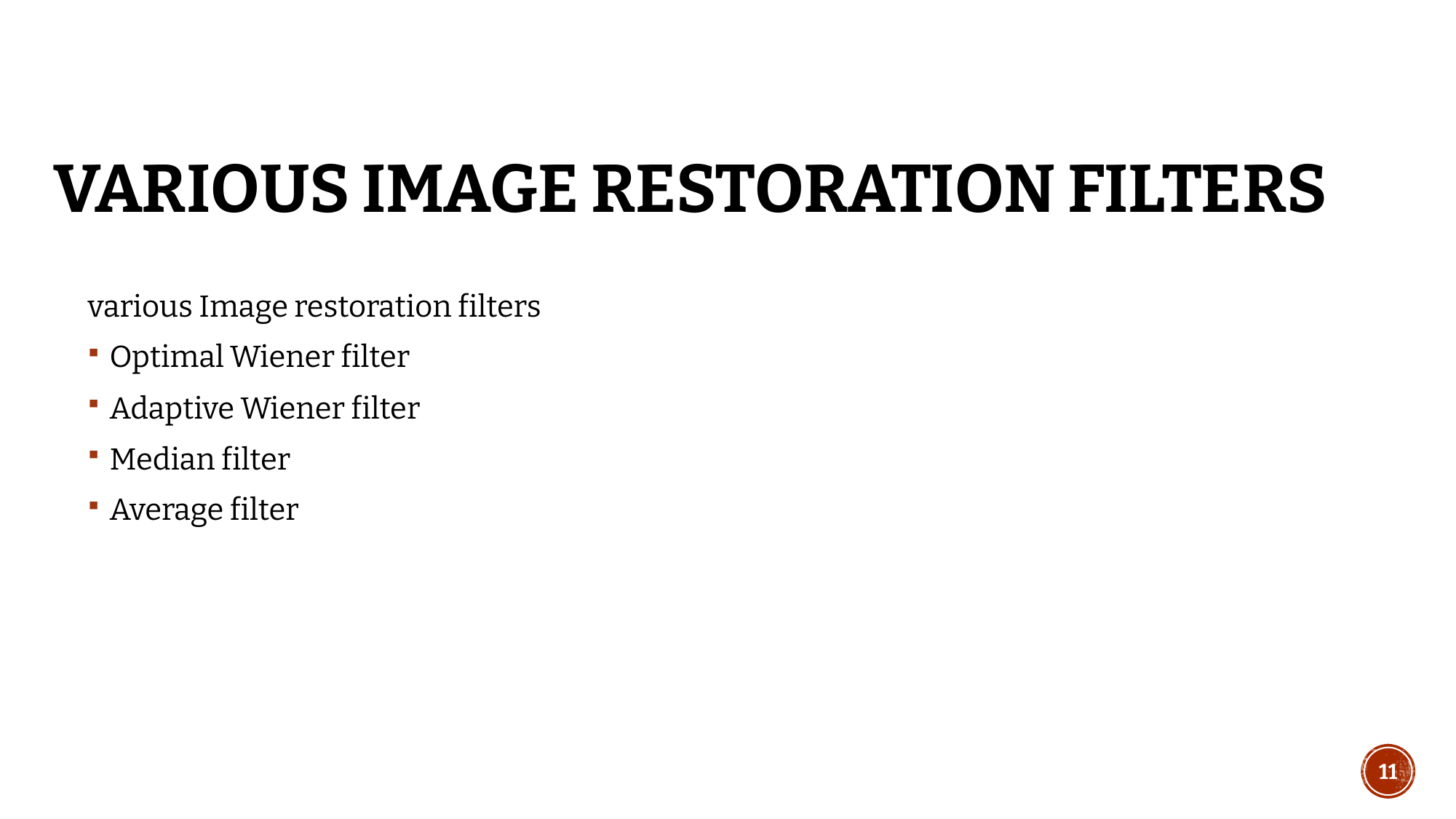

# Various Image restoration filters
various Image restoration filters
Optimal Wiener filter
Adaptive Wiener filter
Median filter
Average filter

11